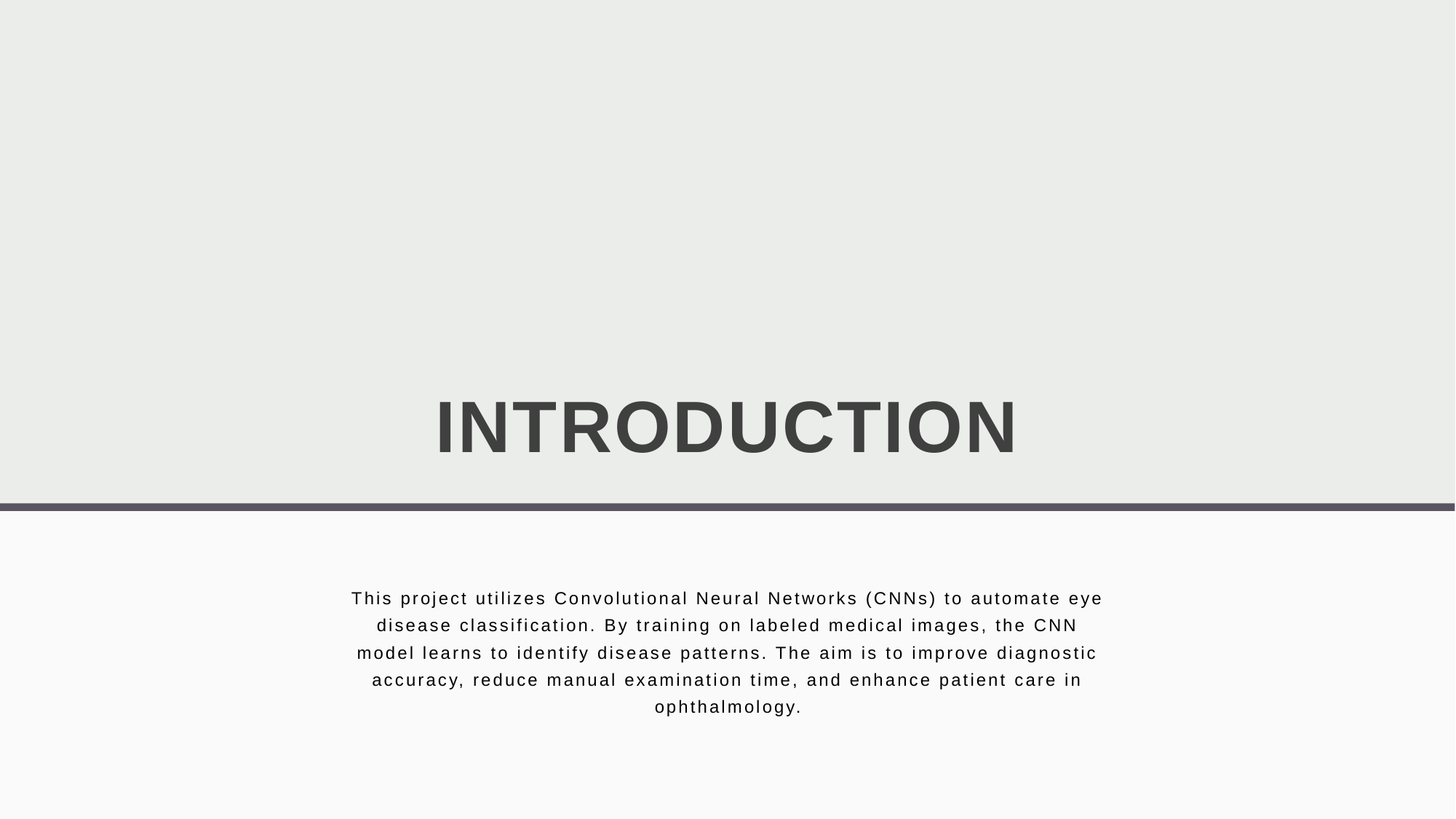

# INTRODUCTION
This project utilizes Convolutional Neural Networks (CNNs) to automate eye disease classification. By training on labeled medical images, the CNN model learns to identify disease patterns. The aim is to improve diagnostic accuracy, reduce manual examination time, and enhance patient care in ophthalmology.